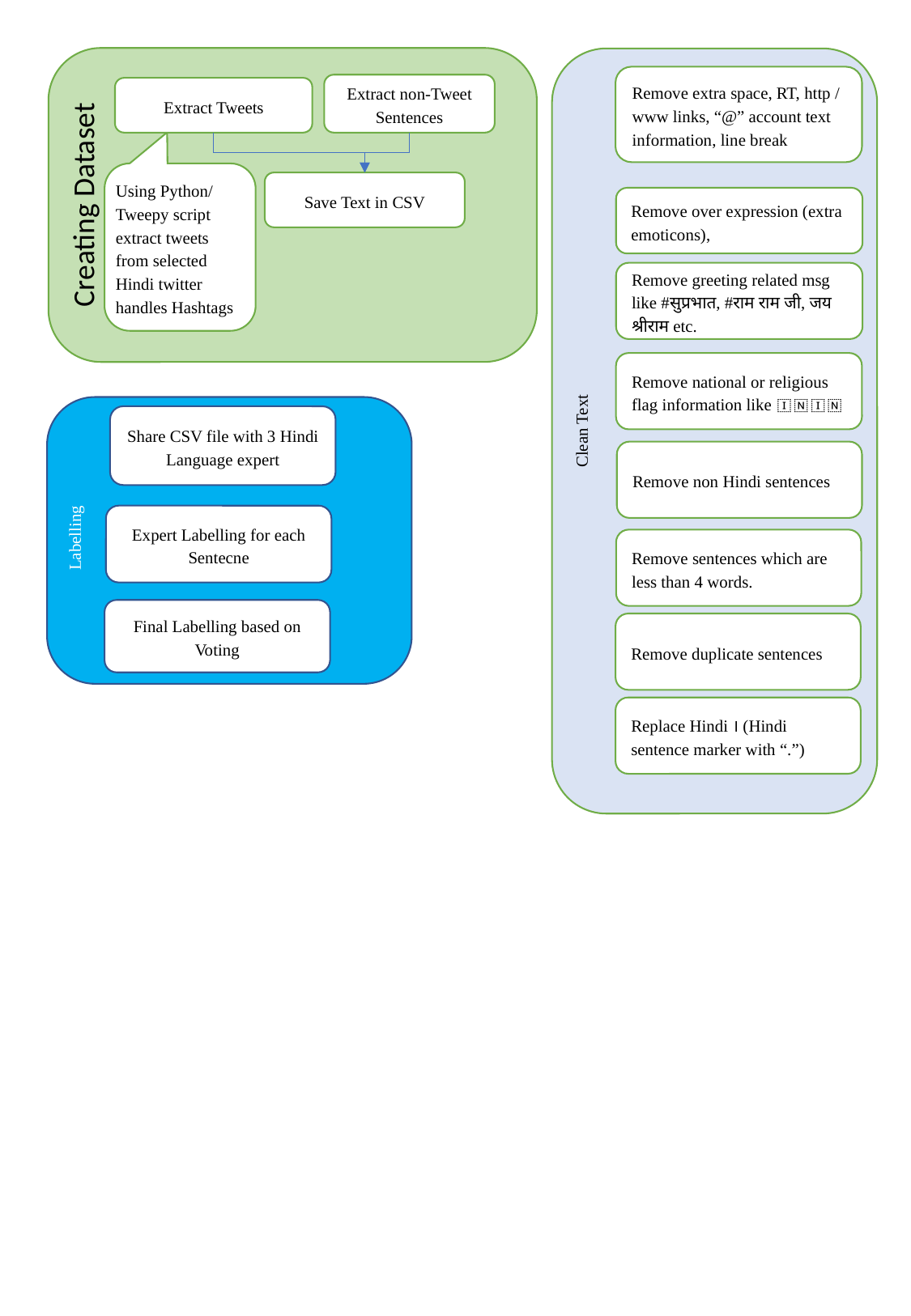

Creating Dataset
Clean Text
Remove extra space, RT, http / www links, “@” account text information, line break
Extract non-Tweet Sentences
Extract Tweets
Using Python/ Tweepy script extract tweets from selected Hindi twitter handles Hashtags
Save Text in CSV
Remove over expression (extra emoticons),
Remove greeting related msg like #सुप्रभात, #राम राम जी, जय श्रीराम etc.
Remove national or religious flag information like 🇮🇳🇮🇳
Labelling
Share CSV file with 3 Hindi Language expert
Expert Labelling for each Sentecne
Final Labelling based on Voting
Remove non Hindi sentences
Remove sentences which are less than 4 words.
Remove duplicate sentences
Replace Hindi । (Hindi sentence marker with “.”)